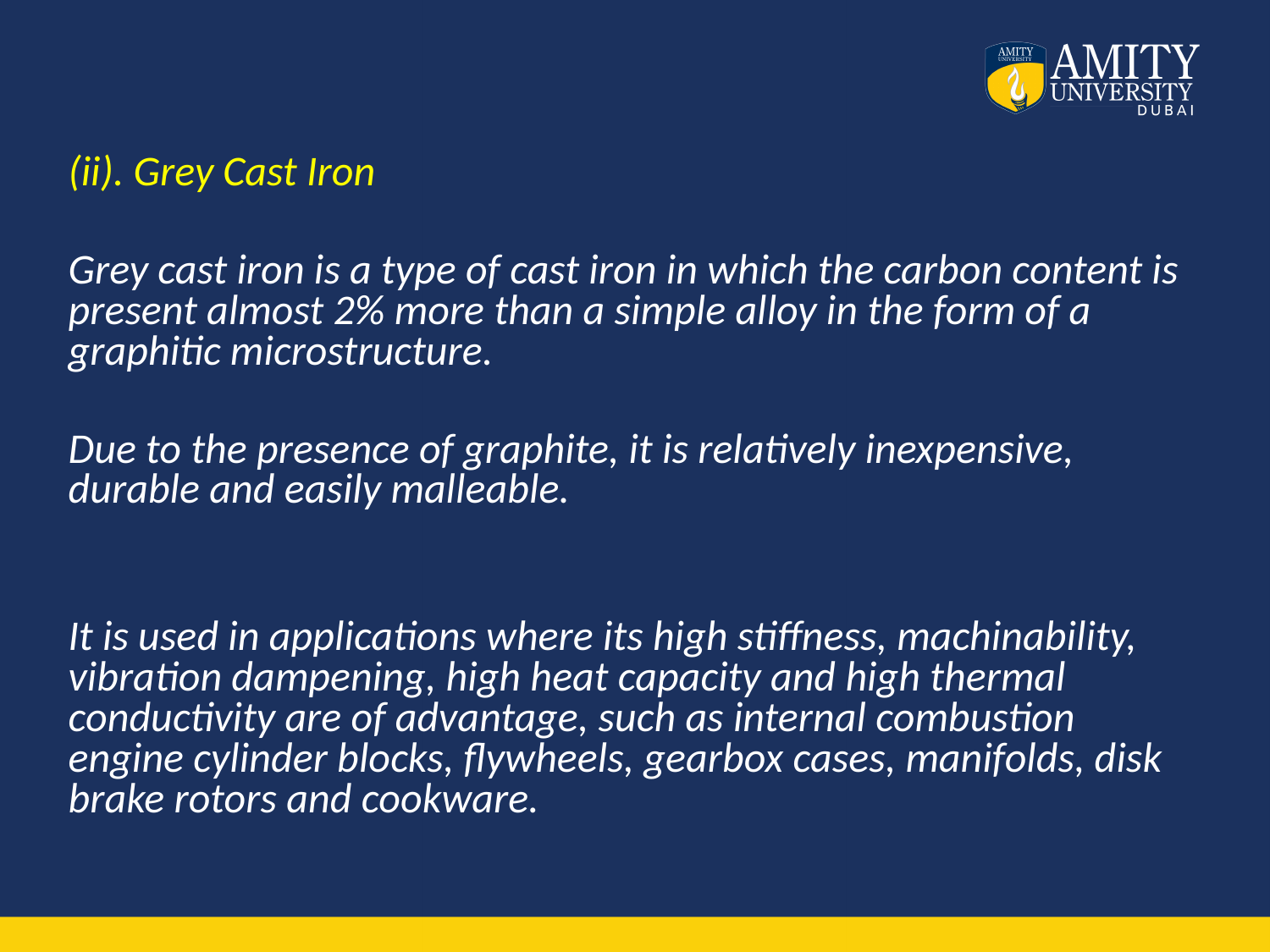

#
(ii). Grey Cast Iron

Grey cast iron is a type of cast iron in which the carbon content is present almost 2% more than a simple alloy in the form of a graphitic microstructure.

Due to the presence of graphite, it is relatively inexpensive, durable and easily malleable.

It is used in applications where its high stiffness, machinability, vibration dampening, high heat capacity and high thermal conductivity are of advantage, such as internal combustion engine cylinder blocks, flywheels, gearbox cases, manifolds, disk brake rotors and cookware.